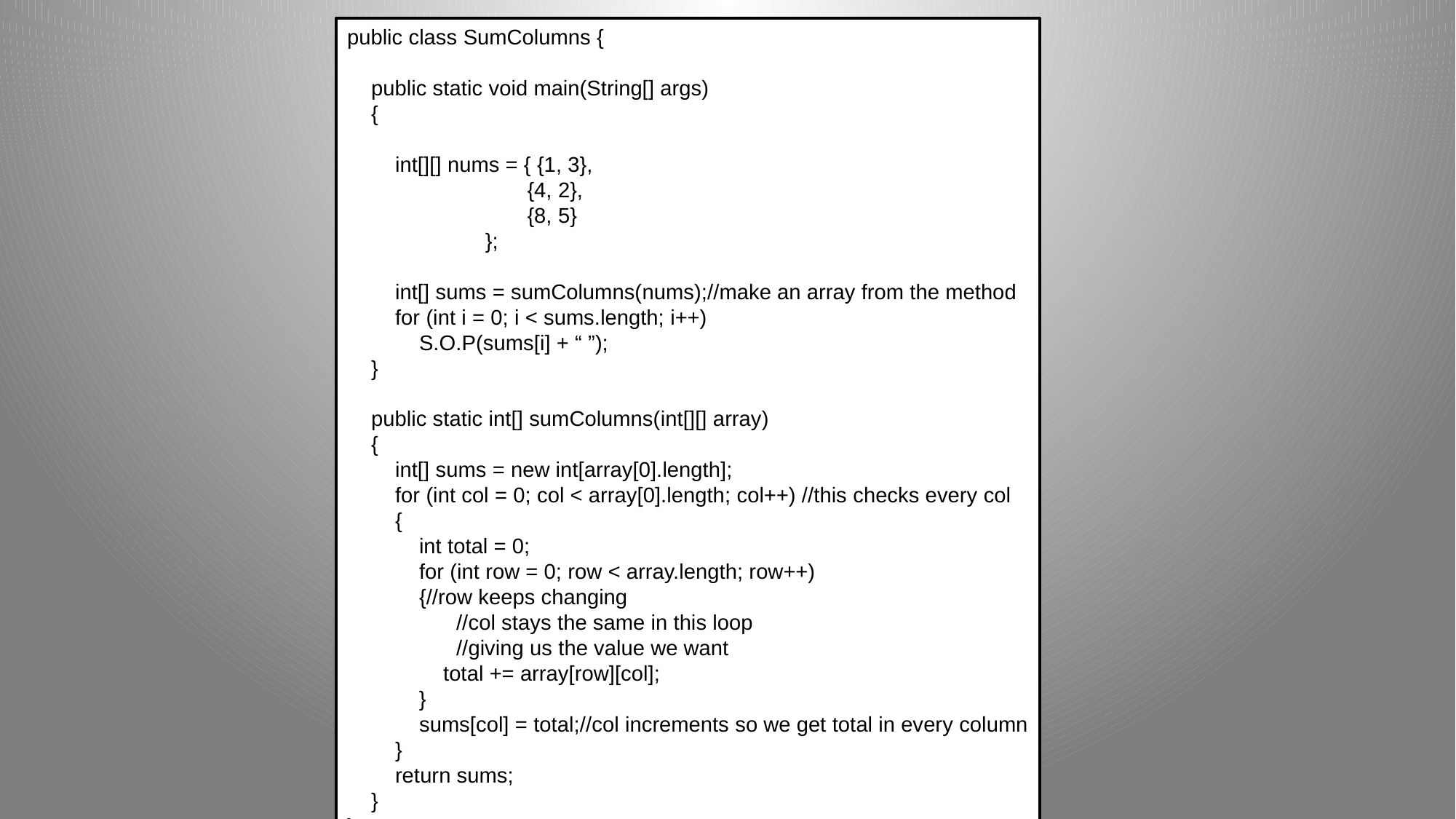

public class SumColumns {

    public static void main(String[] args)
    {

        int[][] nums = { {1, 3},
                              {4, 2},
                              {8, 5}
                       };

        int[] sums = sumColumns(nums);//make an array from the method
        for (int i = 0; i < sums.length; i++)
            S.O.P(sums[i] + “ ”);
    }

    public static int[] sumColumns(int[][] array)
    {
        int[] sums = new int[array[0].length];
        for (int col = 0; col < array[0].length; col++) //this checks every col
        {
            int total = 0;
            for (int row = 0; row < array.length; row++)
            {//row keeps changing
	//col stays the same in this loop
	//giving us the value we want
                total += array[row][col];
            }
            sums[col] = total;//col increments so we get total in every column
        }
        return sums;
    }
}